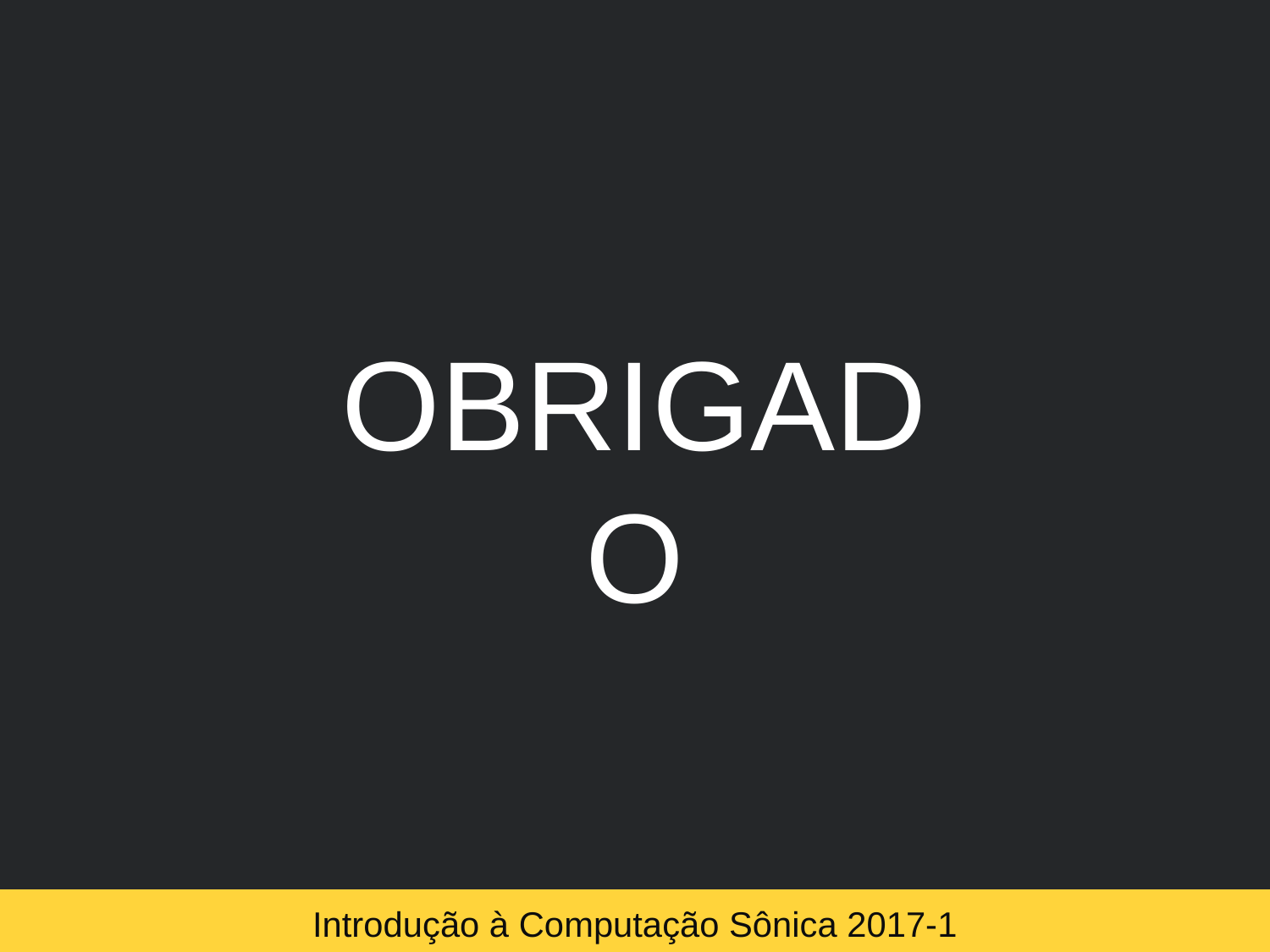

OBRIGADO
O Tocador

Introdução à Computação Sônica 2017-1